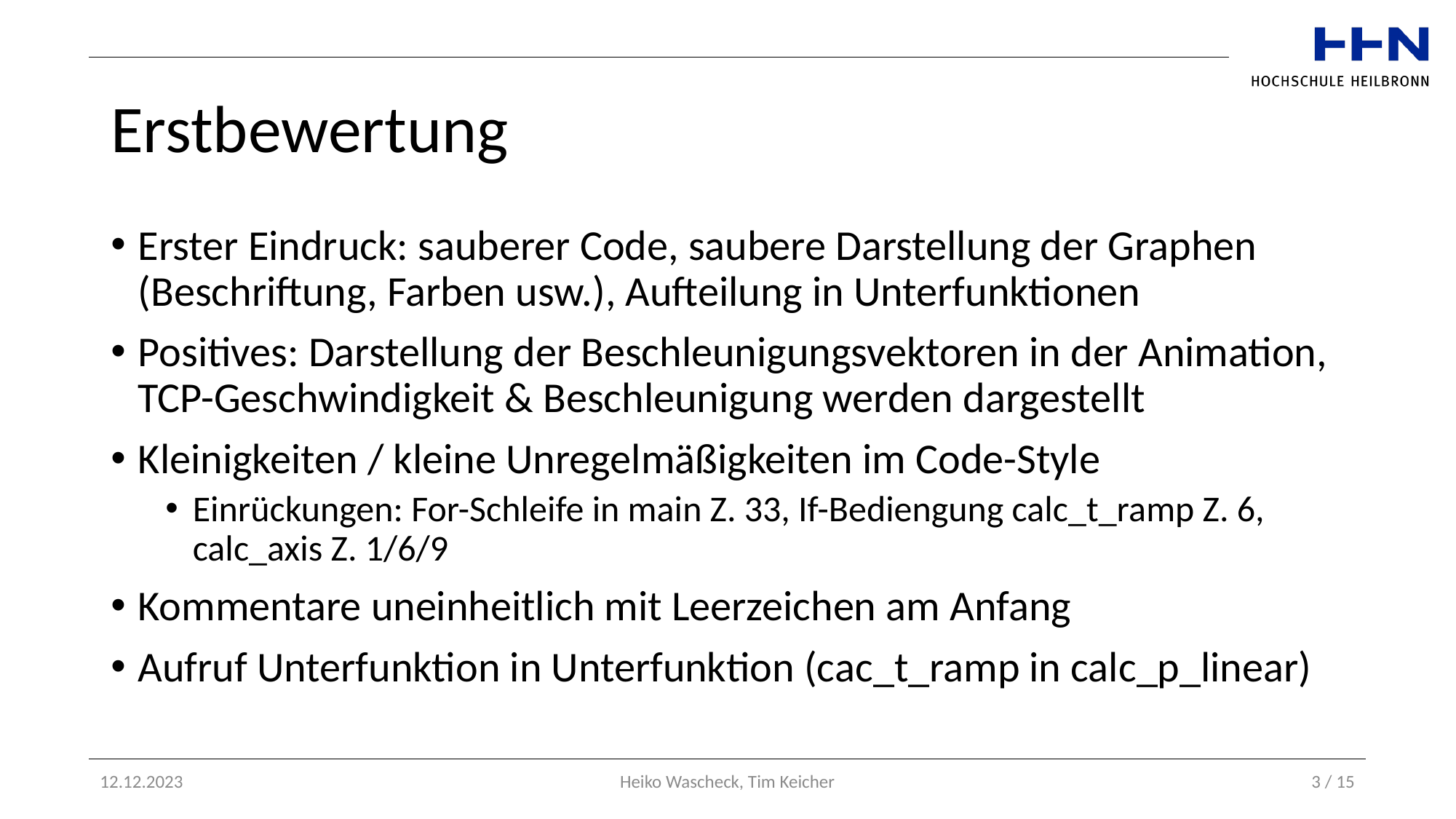

# Erstbewertung
Erster Eindruck: sauberer Code, saubere Darstellung der Graphen (Beschriftung, Farben usw.), Aufteilung in Unterfunktionen
Positives: Darstellung der Beschleunigungsvektoren in der Animation, TCP-Geschwindigkeit & Beschleunigung werden dargestellt
Kleinigkeiten / kleine Unregelmäßigkeiten im Code-Style
Einrückungen: For-Schleife in main Z. 33, If-Bediengung calc_t_ramp Z. 6, calc_axis Z. 1/6/9
Kommentare uneinheitlich mit Leerzeichen am Anfang
Aufruf Unterfunktion in Unterfunktion (cac_t_ramp in calc_p_linear)

12.12.2023
Heiko Wascheck, Tim Keicher
3 / 15